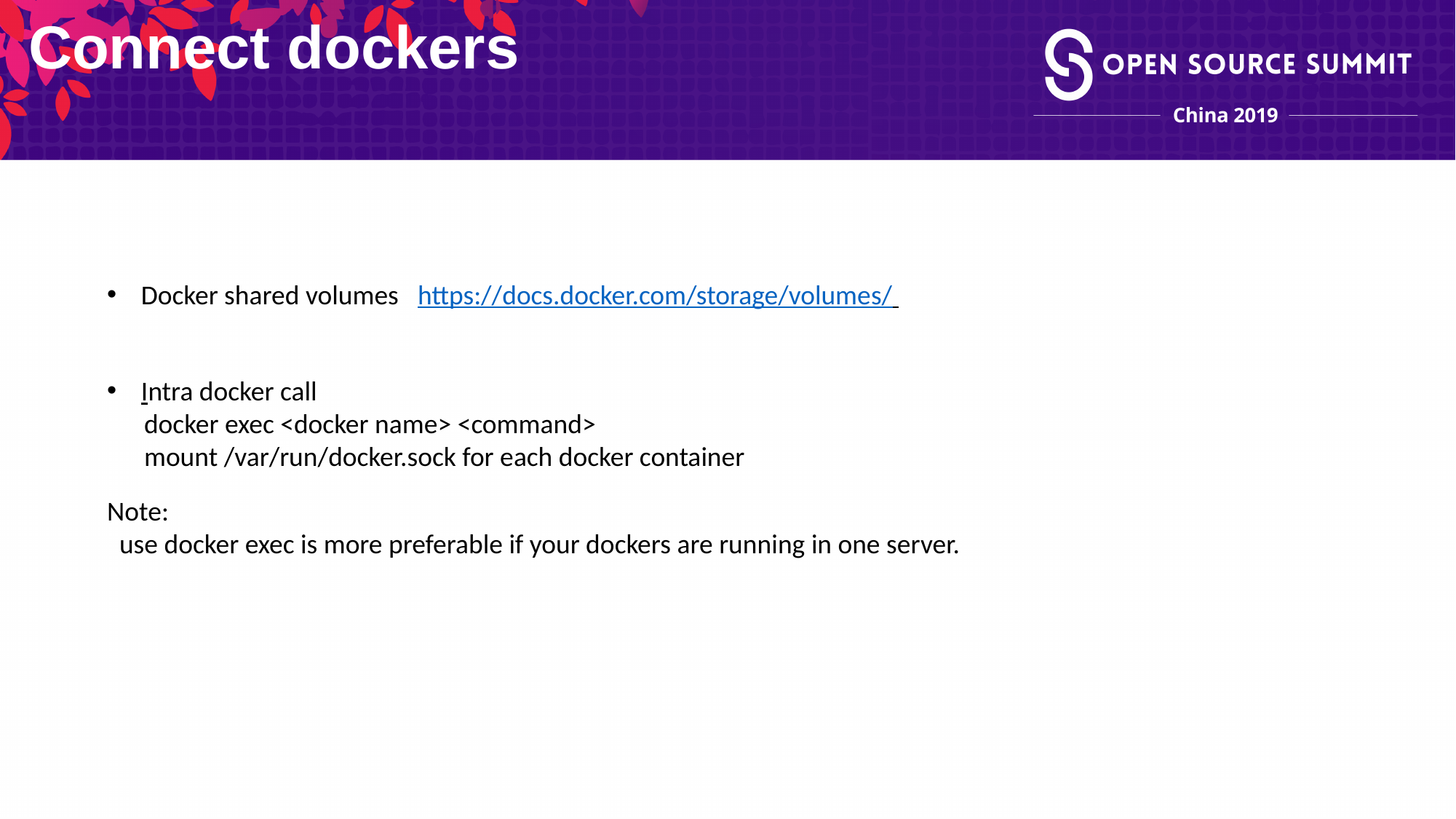

Connect dockers

Docker shared volumes   https://docs.docker.com/storage/volumes/

Intra docker call
      docker exec <docker name> <command>
      mount /var/run/docker.sock for each docker container
Note:
  use docker exec is more preferable if your dockers are running in one server.